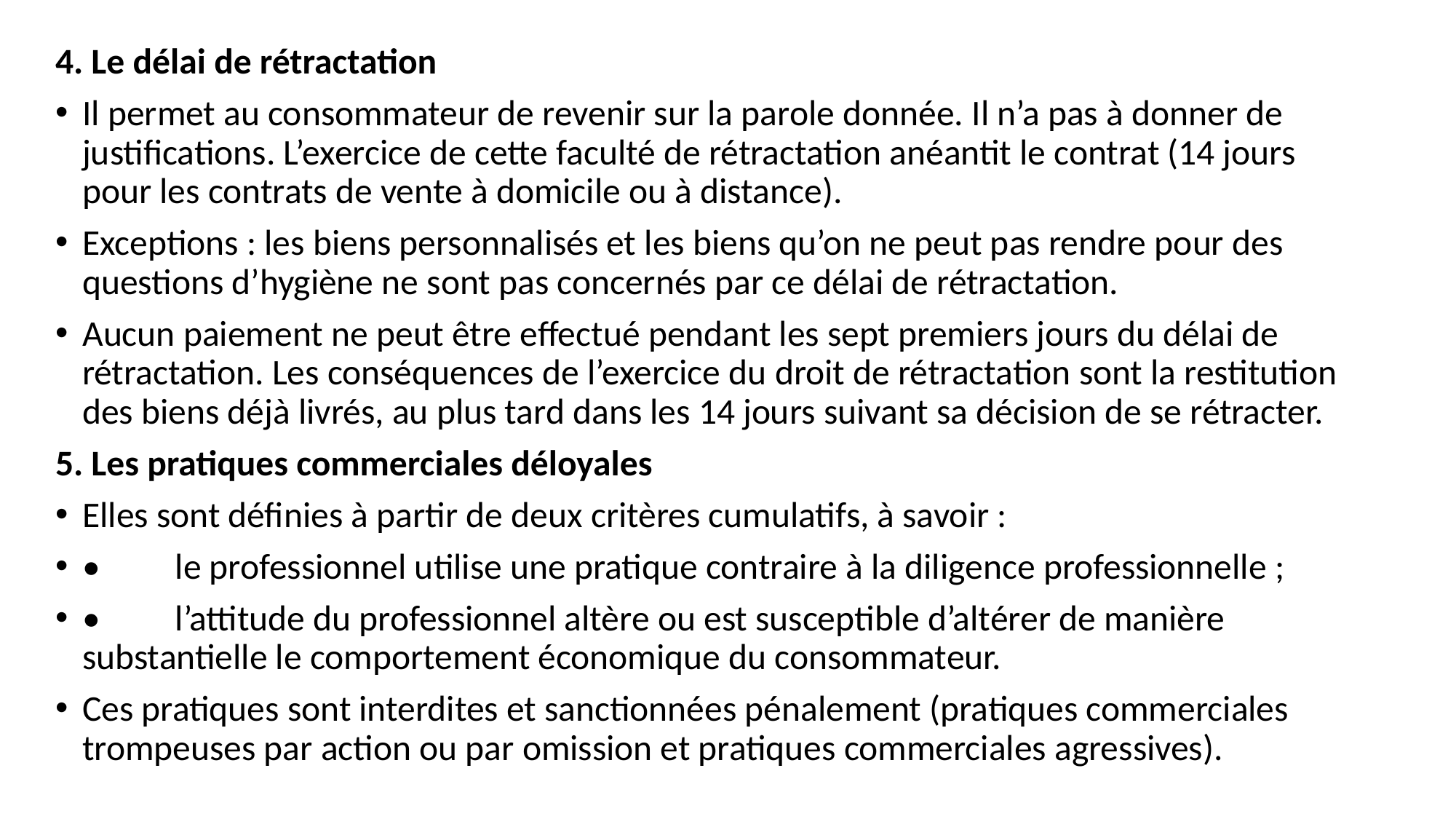

4. Le délai de rétractation
Il permet au consommateur de revenir sur la parole donnée. Il n’a pas à donner de justifications. L’exercice de cette faculté de rétractation anéantit le contrat (14 jours pour les contrats de vente à domicile ou à distance).
Exceptions : les biens personnalisés et les biens qu’on ne peut pas rendre pour des questions d’hygiène ne sont pas concernés par ce délai de rétractation.
Aucun paiement ne peut être effectué pendant les sept premiers jours du délai de rétractation. Les conséquences de l’exercice du droit de rétractation sont la restitution des biens déjà livrés, au plus tard dans les 14 jours suivant sa décision de se rétracter.
5. Les pratiques commerciales déloyales
Elles sont définies à partir de deux critères cumulatifs, à savoir :
•	le professionnel utilise une pratique contraire à la diligence professionnelle ;
•	l’attitude du professionnel altère ou est susceptible d’altérer de manière substantielle le comportement économique du consommateur.
Ces pratiques sont interdites et sanctionnées pénalement (pratiques commerciales trompeuses par action ou par omission et pratiques commerciales agressives).